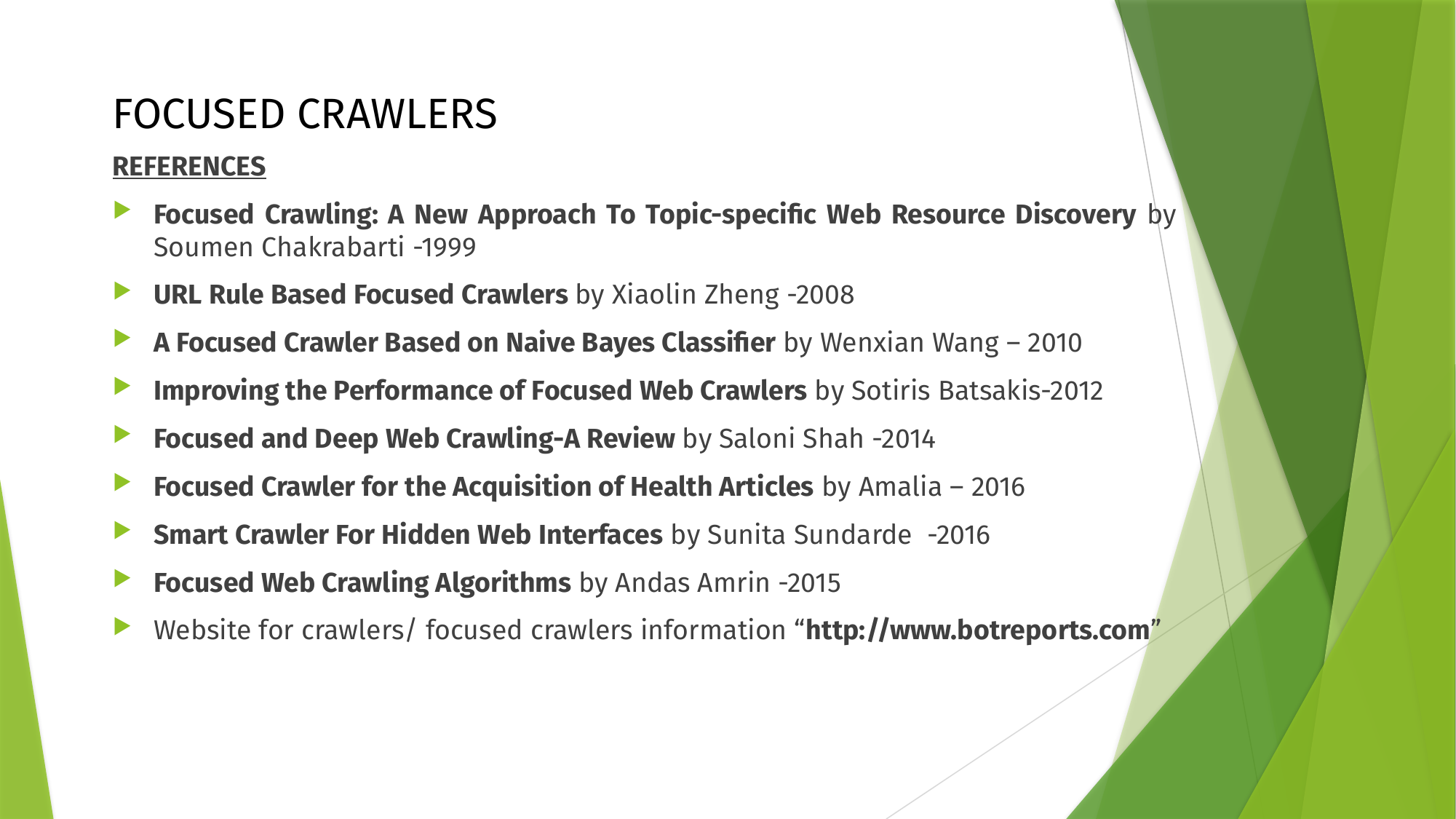

FOCUSED CRAWLERS
REFERENCES
Focused Crawling: A New Approach To Topic-specific Web Resource Discovery by Soumen Chakrabarti -1999
URL Rule Based Focused Crawlers by Xiaolin Zheng -2008
A Focused Crawler Based on Naive Bayes Classifier by Wenxian Wang – 2010
Improving the Performance of Focused Web Crawlers by Sotiris Batsakis-2012
Focused and Deep Web Crawling-A Review by Saloni Shah -2014
Focused Crawler for the Acquisition of Health Articles by Amalia – 2016
Smart Crawler For Hidden Web Interfaces by Sunita Sundarde  -2016
Focused Web Crawling Algorithms by Andas Amrin -2015
Website for crawlers/ focused crawlers information “http://www.botreports.com”